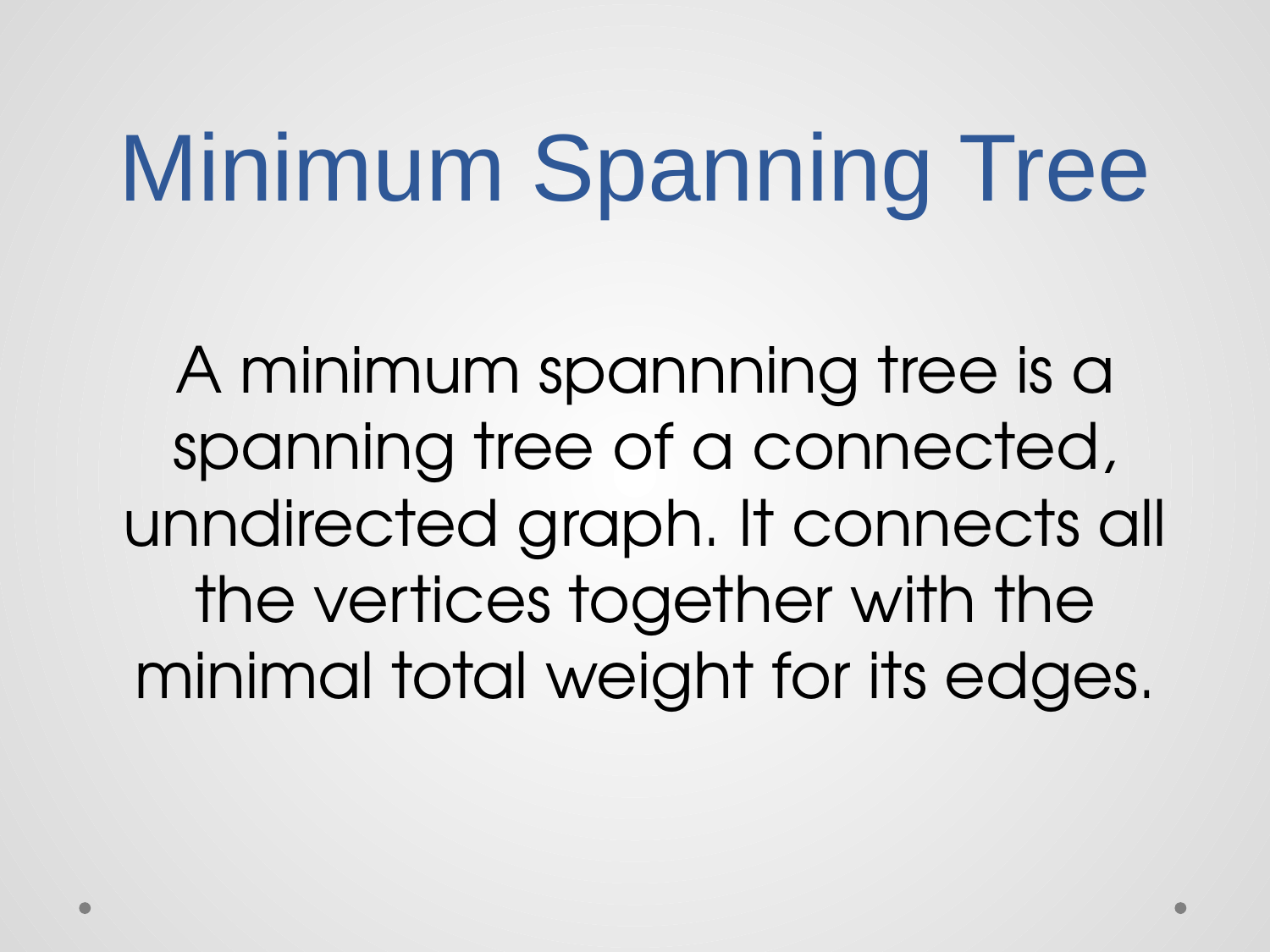

# Minimum Spanning Tree
A minimum spannning tree is a spanning tree of a connected, unndirected graph. It connects all the vertices together with the minimal total weight for its edges.